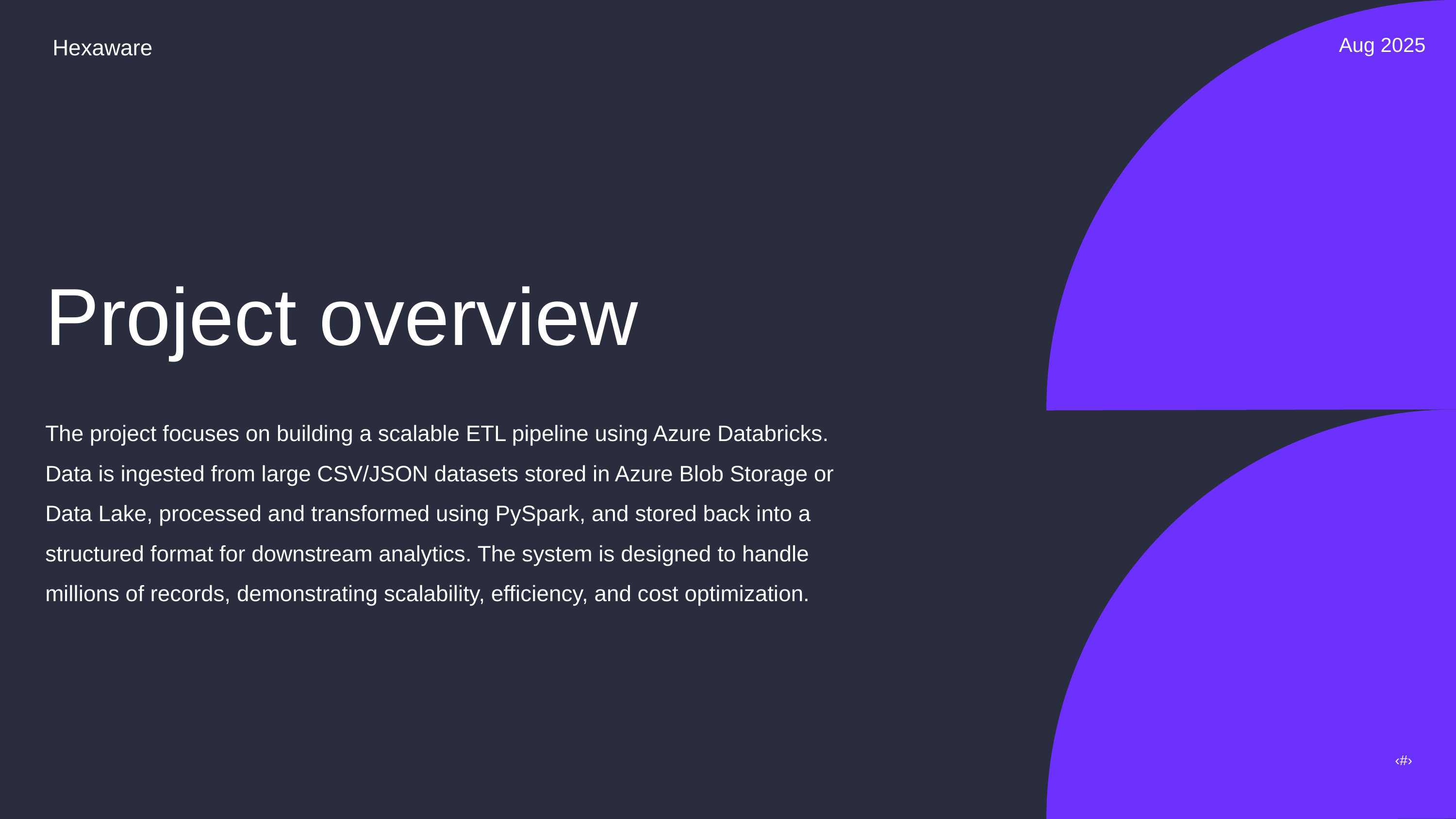

Aug 2025
Hexaware

Project overview
The project focuses on building a scalable ETL pipeline using Azure Databricks. Data is ingested from large CSV/JSON datasets stored in Azure Blob Storage or Data Lake, processed and transformed using PySpark, and stored back into a structured format for downstream analytics. The system is designed to handle millions of records, demonstrating scalability, efficiency, and cost optimization.

‹#›